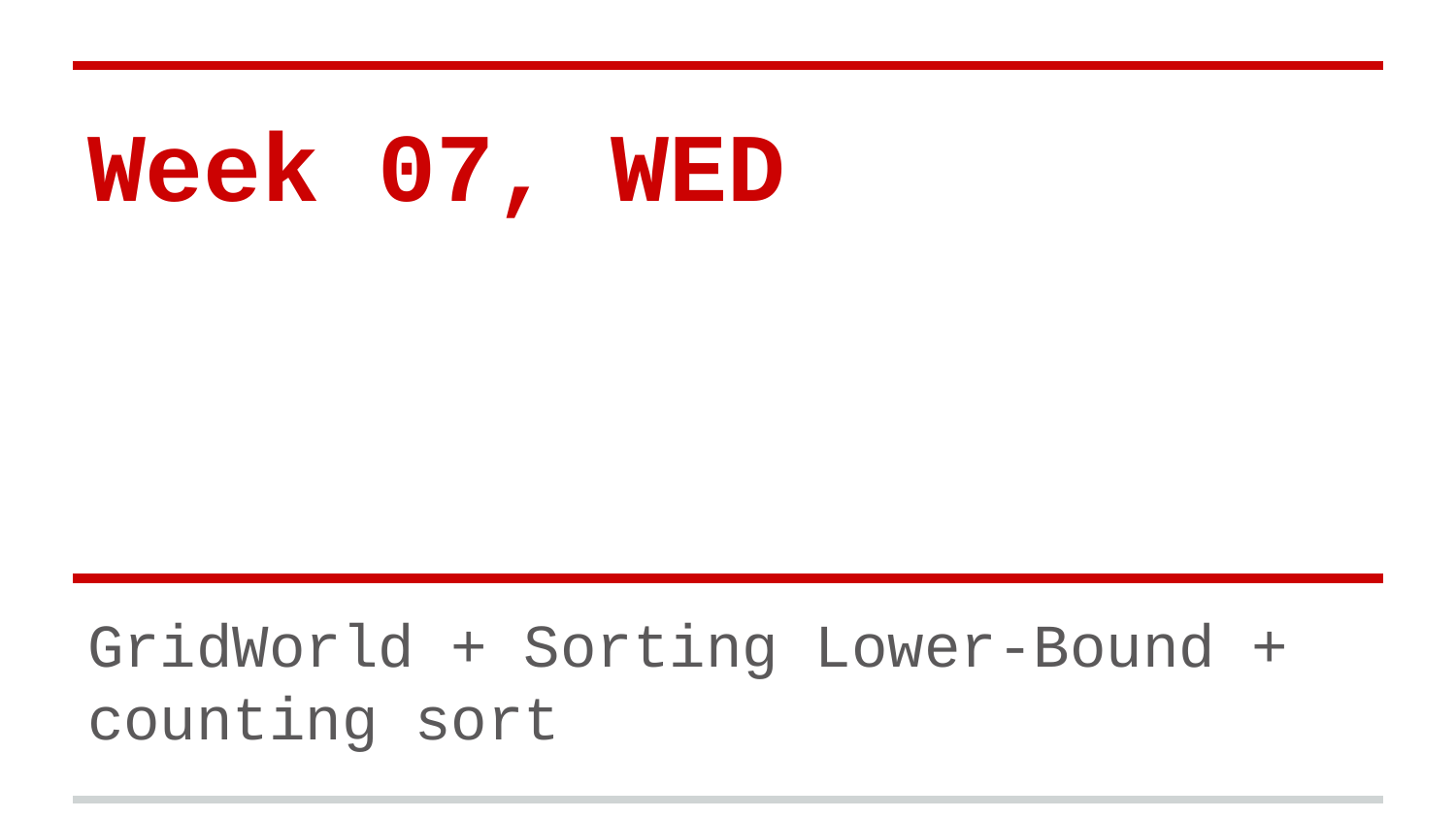

# Week 07, WED
GridWorld + Sorting Lower-Bound + counting sort